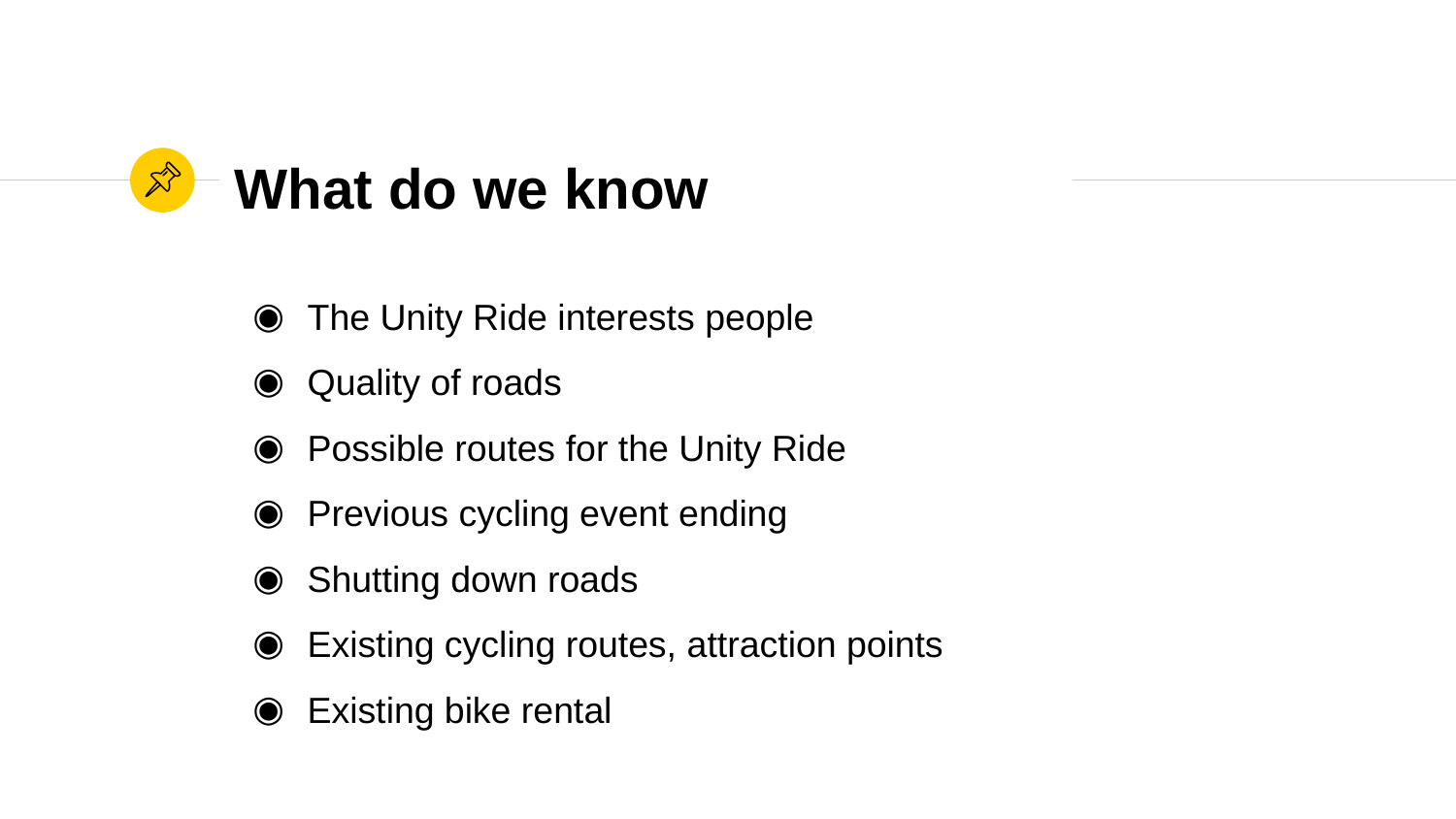

# What do we know

The Unity Ride interests people
Quality of roads
Possible routes for the Unity Ride
Previous cycling event ending
Shutting down roads
Existing cycling routes, attraction points
Existing bike rental